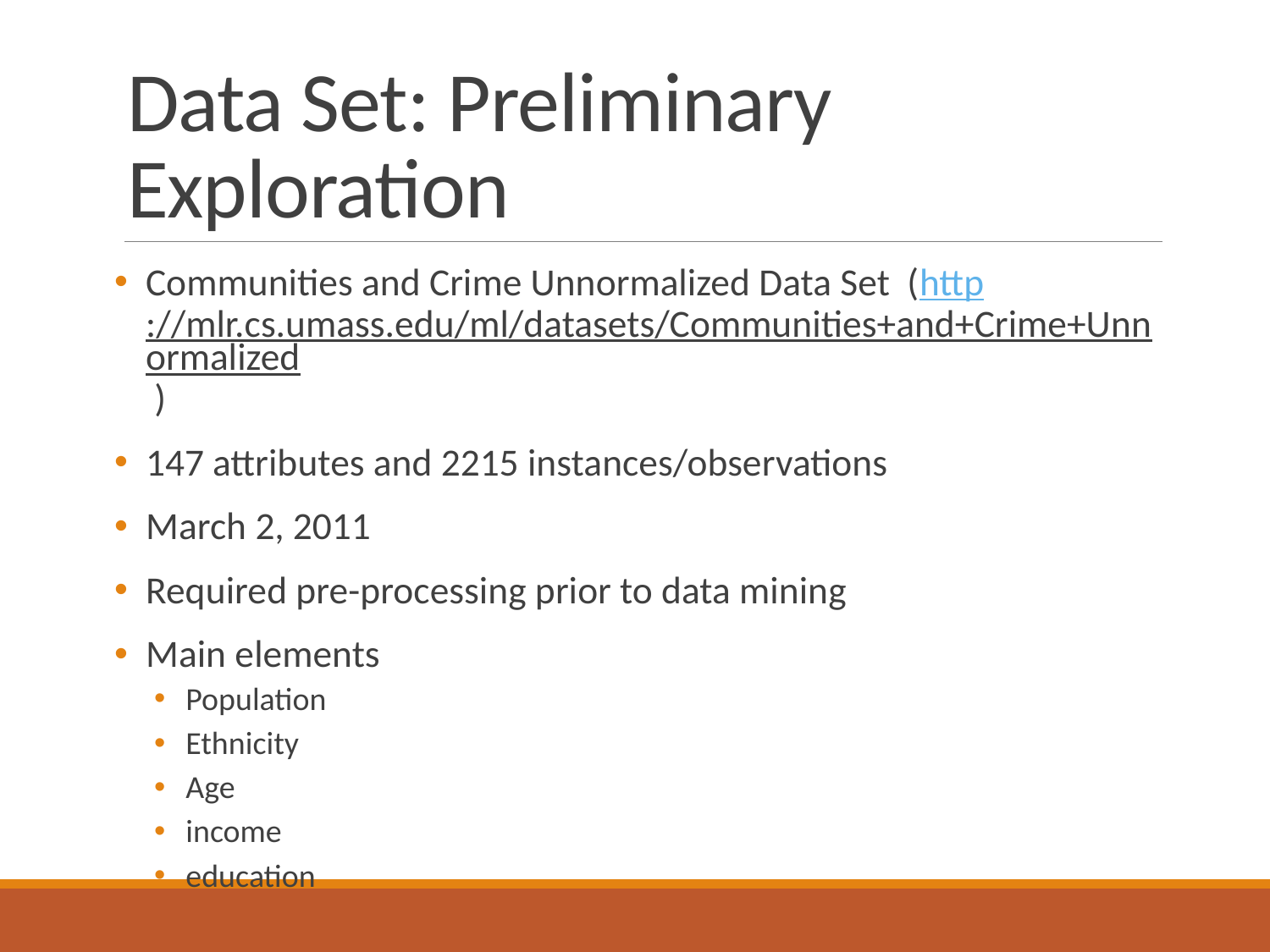

# Data Set: Preliminary Exploration
Communities and Crime Unnormalized Data Set  (http://mlr.cs.umass.edu/ml/datasets/Communities+and+Crime+Unnormalized )
147 attributes and 2215 instances/observations
March 2, 2011
Required pre-processing prior to data mining
Main elements
Population
Ethnicity
Age
income
education